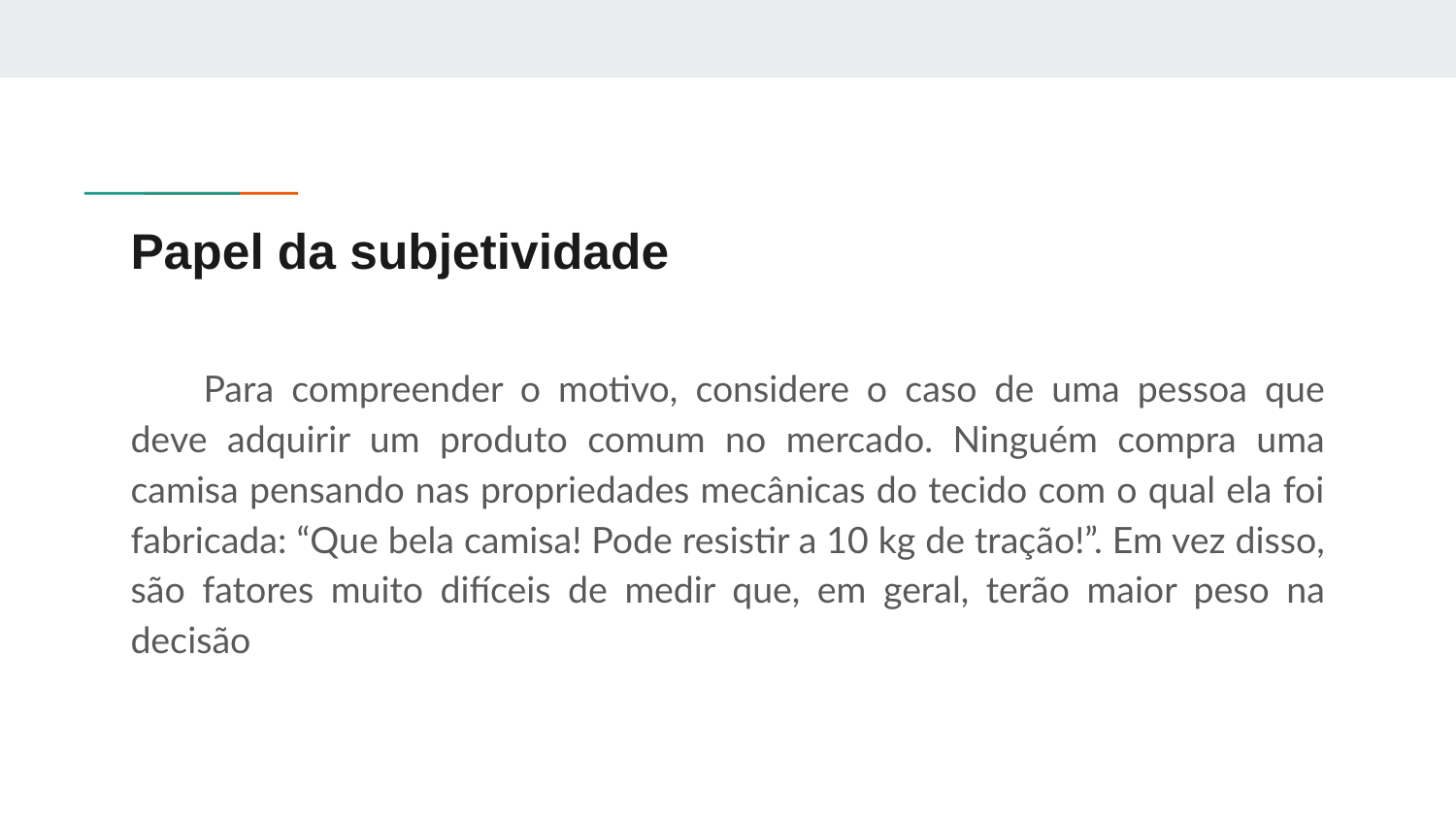

# Papel da subjetividade
Para compreender o motivo, considere o caso de uma pessoa que deve adquirir um produto comum no mercado. Ninguém compra uma camisa pensando nas propriedades mecânicas do tecido com o qual ela foi fabricada: “Que bela camisa! Pode resistir a 10 kg de tração!”. Em vez disso, são fatores muito difíceis de medir que, em geral, terão maior peso na decisão